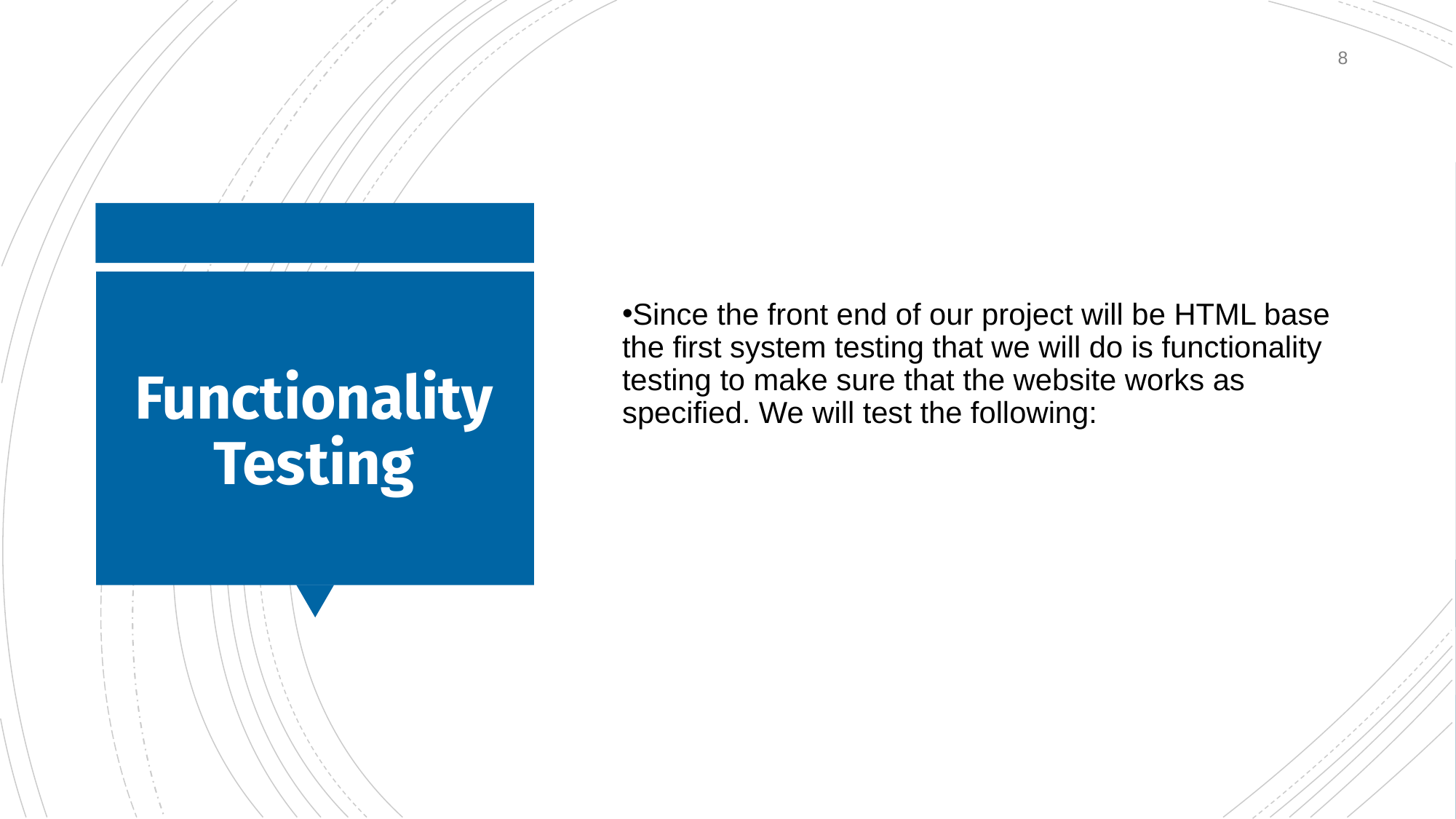

8
Since the front end of our project will be HTML base the first system testing that we will do is functionality testing to make sure that the website works as specified. We will test the following:

# Functionality Testing